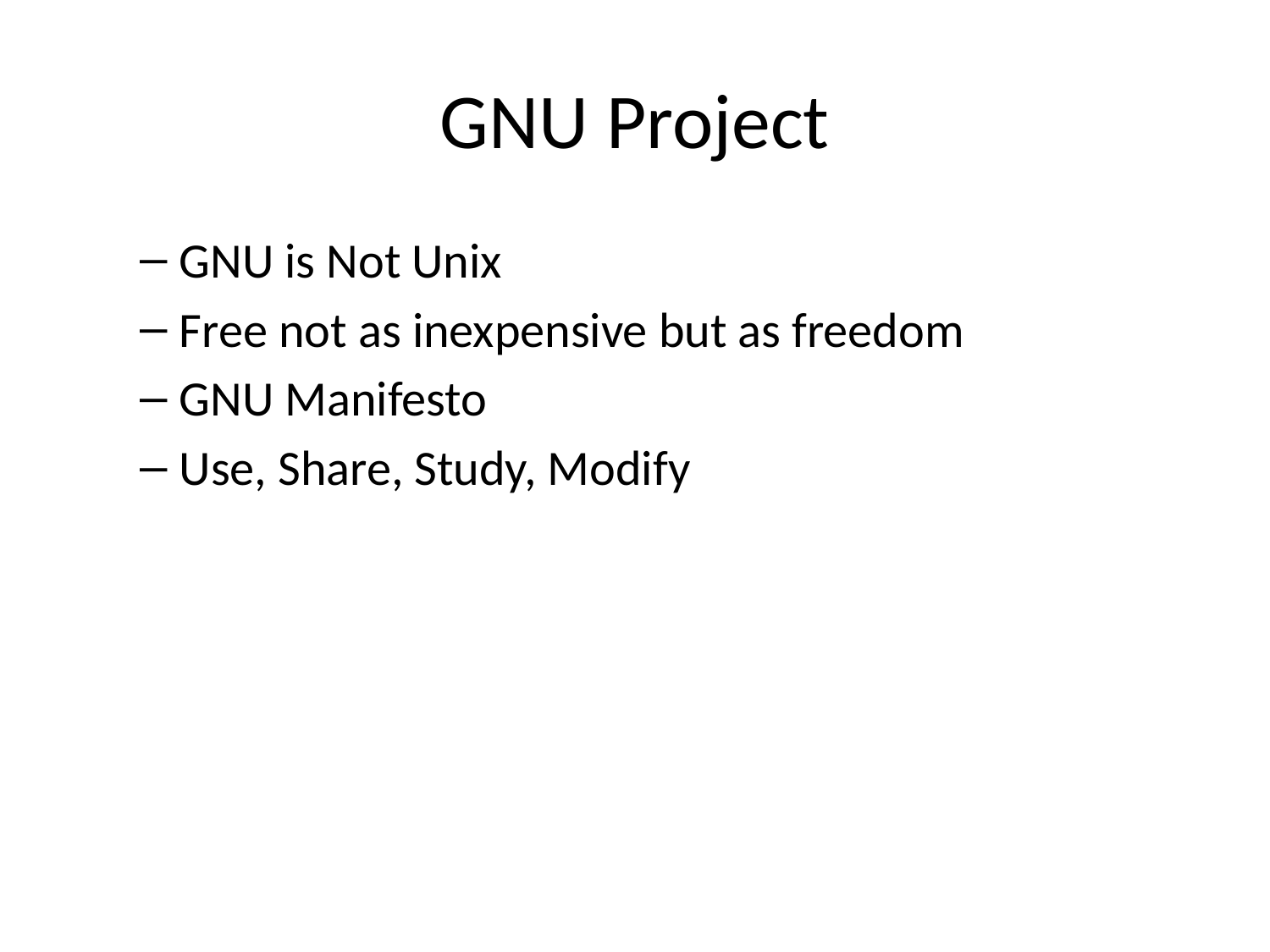

# GNU Project
GNU is Not Unix
Free not as inexpensive but as freedom
GNU Manifesto
Use, Share, Study, Modify